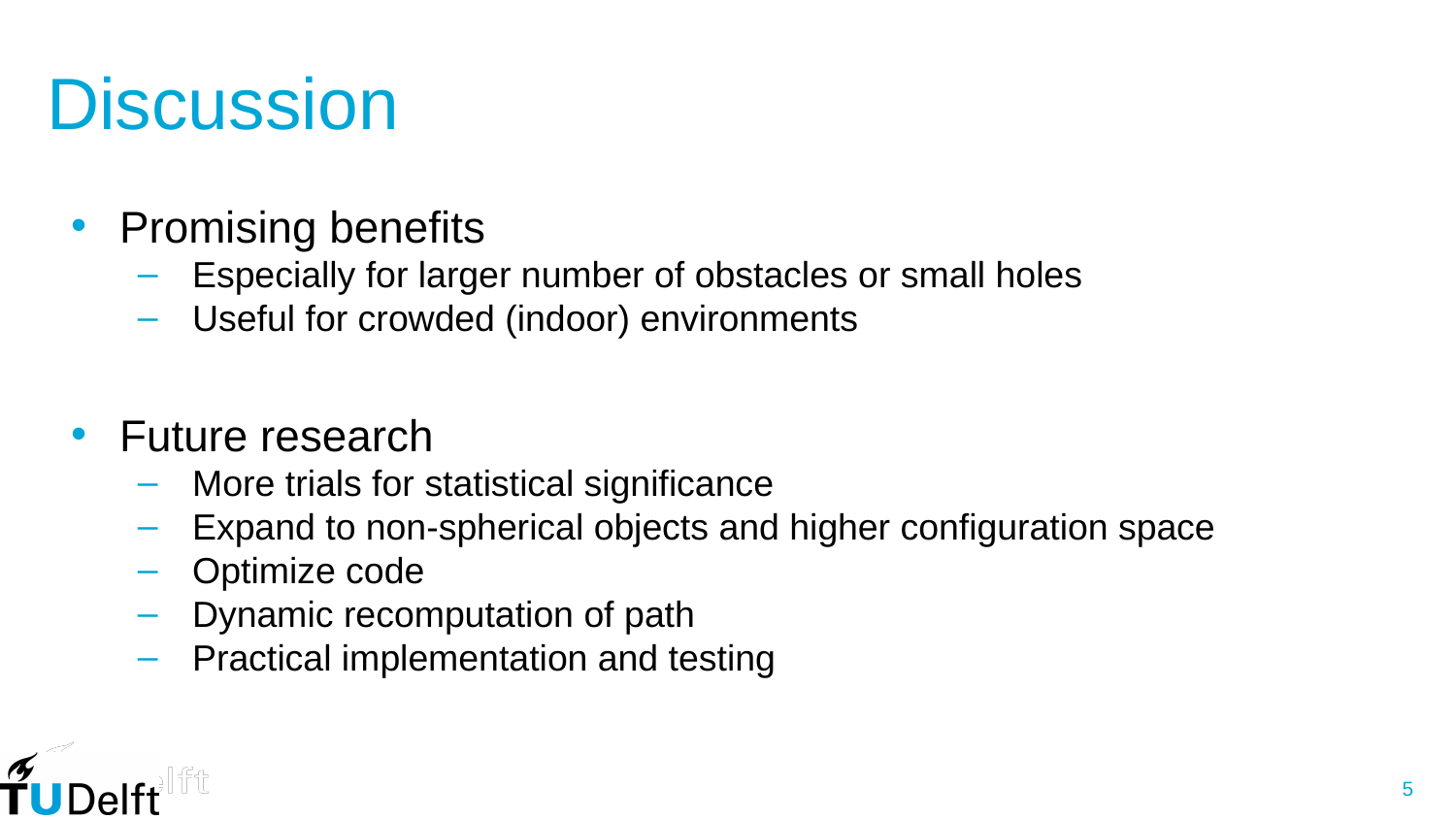

# Discussion
Promising benefits
Especially for larger number of obstacles or small holes
Useful for crowded (indoor) environments

Future research
More trials for statistical significance
Expand to non-spherical objects and higher configuration space
Optimize code
Dynamic recomputation of path
Practical implementation and testing